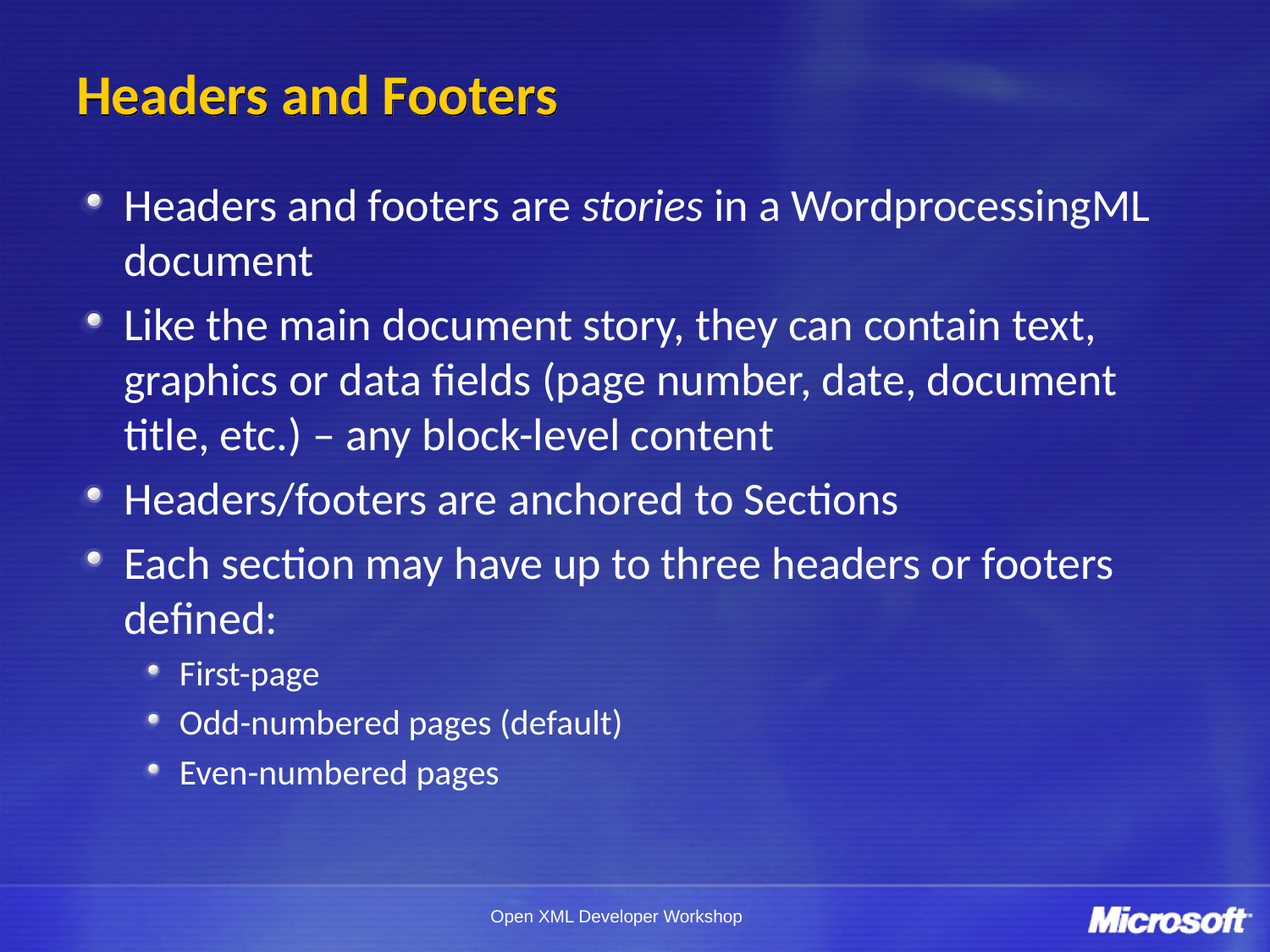

# Headers and Footers
Headers and footers are stories in a WordprocessingML document
Like the main document story, they can contain text, graphics or data fields (page number, date, document title, etc.) – any block-level content
Headers/footers are anchored to Sections
Each section may have up to three headers or footers defined:
First-page
Odd-numbered pages (default)
Even-numbered pages